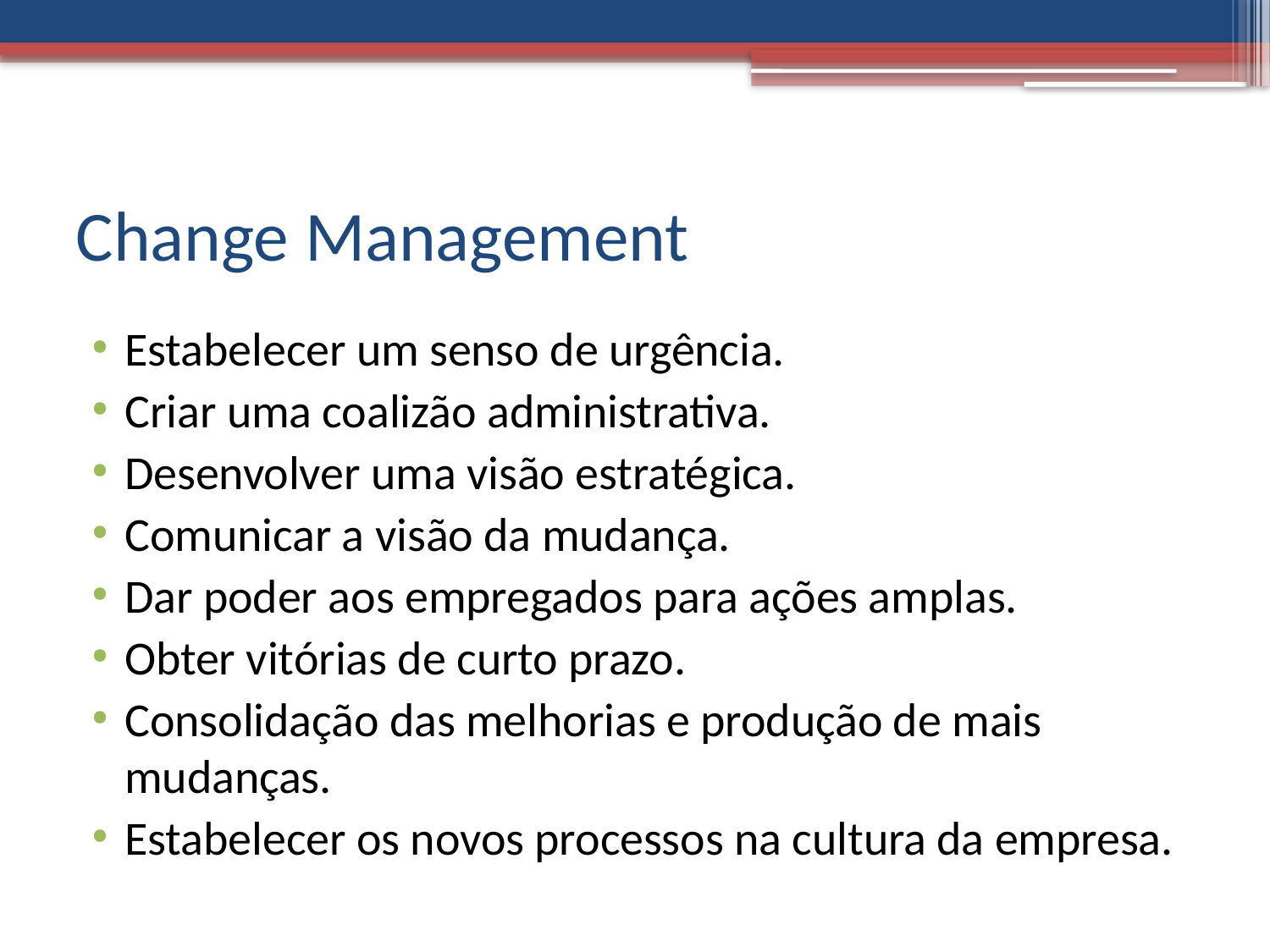

# Change Management
Estabelecer um senso de urgência.
Criar uma coalizão administrativa.
Desenvolver uma visão estratégica.
Comunicar a visão da mudança.
Dar poder aos empregados para ações amplas.
Obter vitórias de curto prazo.
Consolidação das melhorias e produção de mais mudanças.
Estabelecer os novos processos na cultura da empresa.